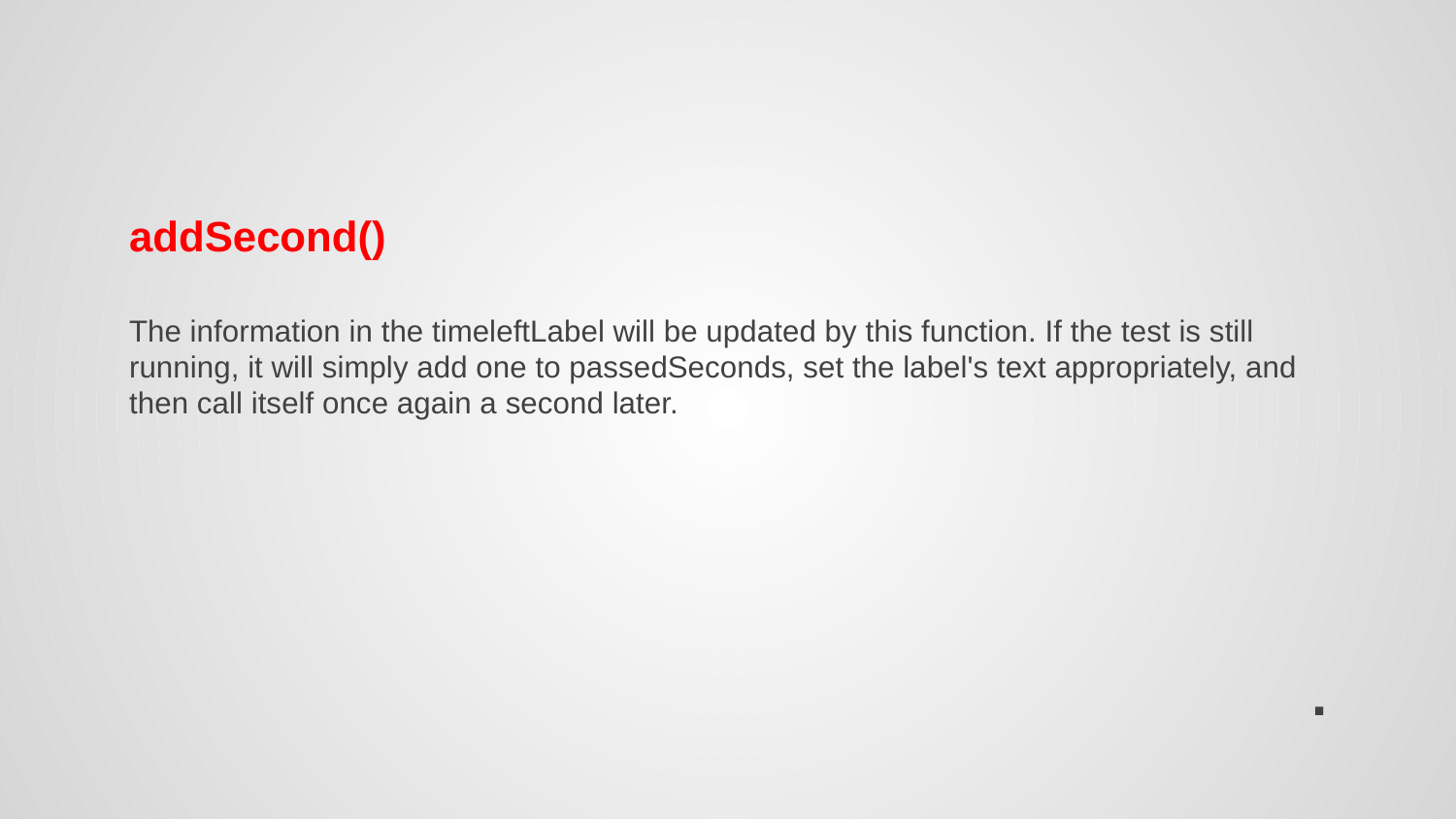

addSecond()

The information in the timeleftLabel will be updated by this function. If the test is still running, it will simply add one to passedSeconds, set the label's text appropriately, and then call itself once again a second later.

# .